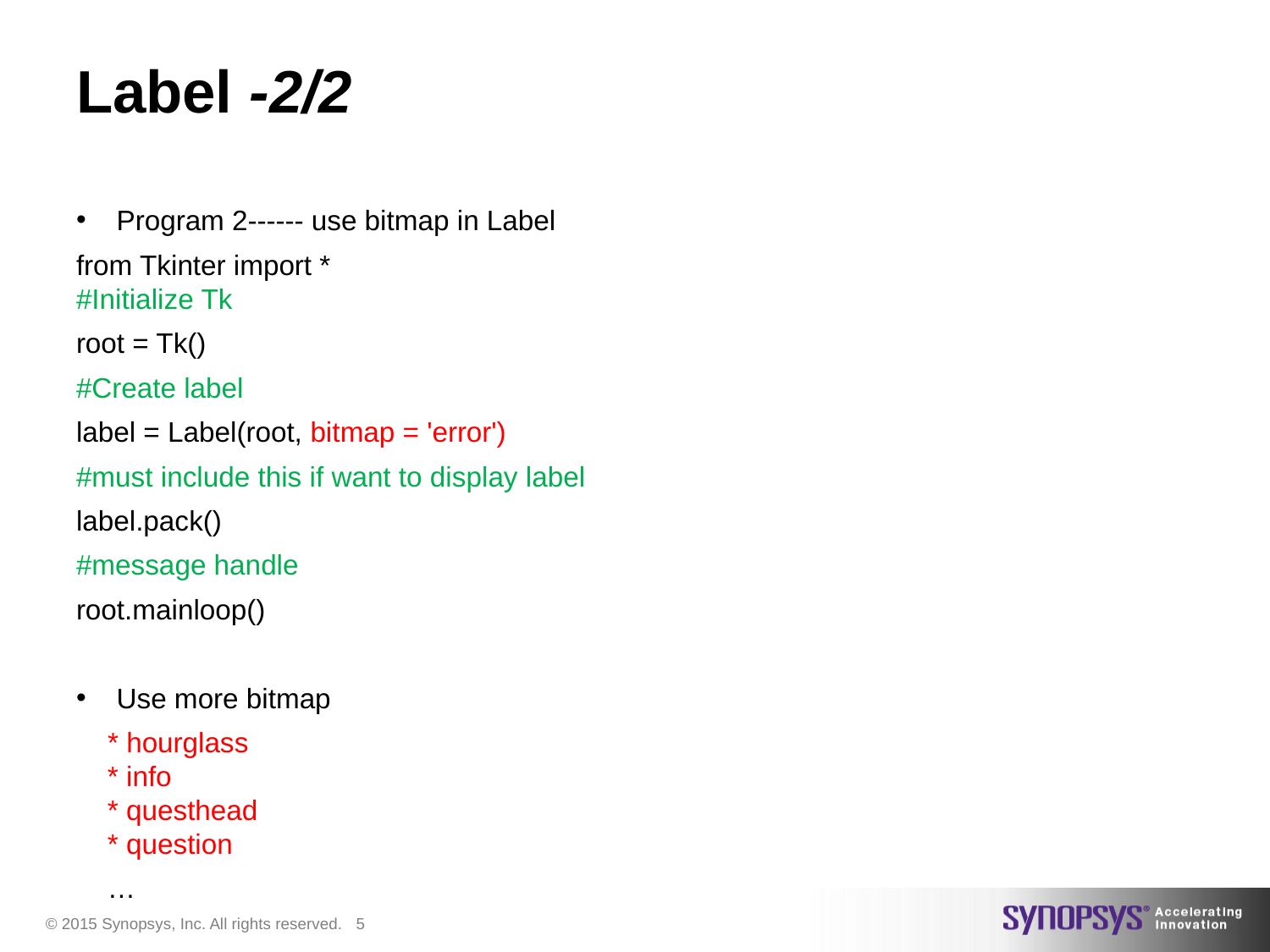

# Label -2/2
Program 2------ use bitmap in Label
from Tkinter import *
#Initialize Tk
root = Tk()
#Create label
label = Label(root, bitmap = 'error')
#must include this if want to display label
label.pack()
#message handle
root.mainloop()

Use more bitmap
    * hourglass
    * info
    * questhead
    * question
    …